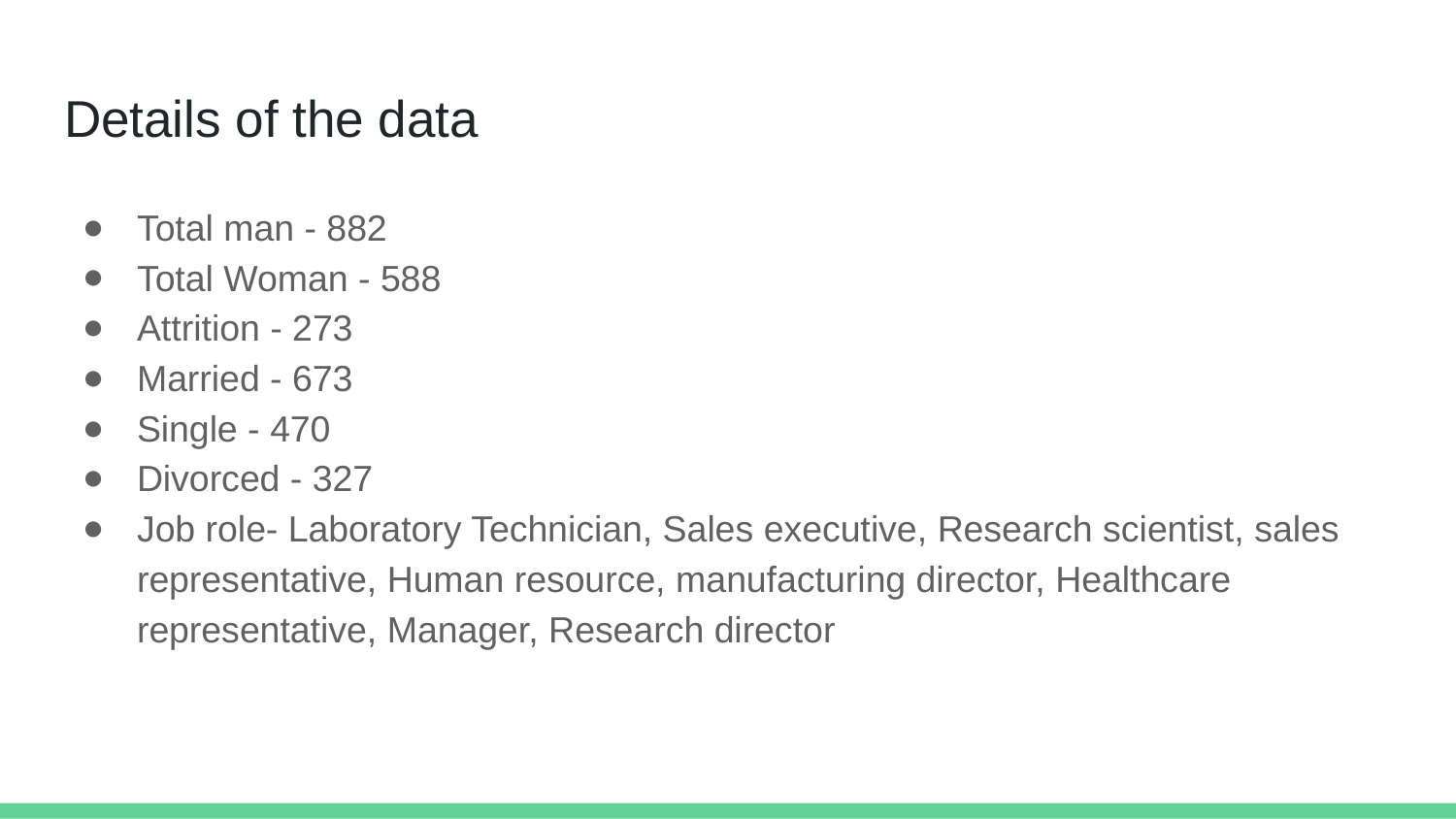

# Details of the data
Total man - 882
Total Woman - 588
Attrition - 273
Married - 673
Single - 470
Divorced - 327
Job role- Laboratory Technician, Sales executive, Research scientist, sales representative, Human resource, manufacturing director, Healthcare representative, Manager, Research director